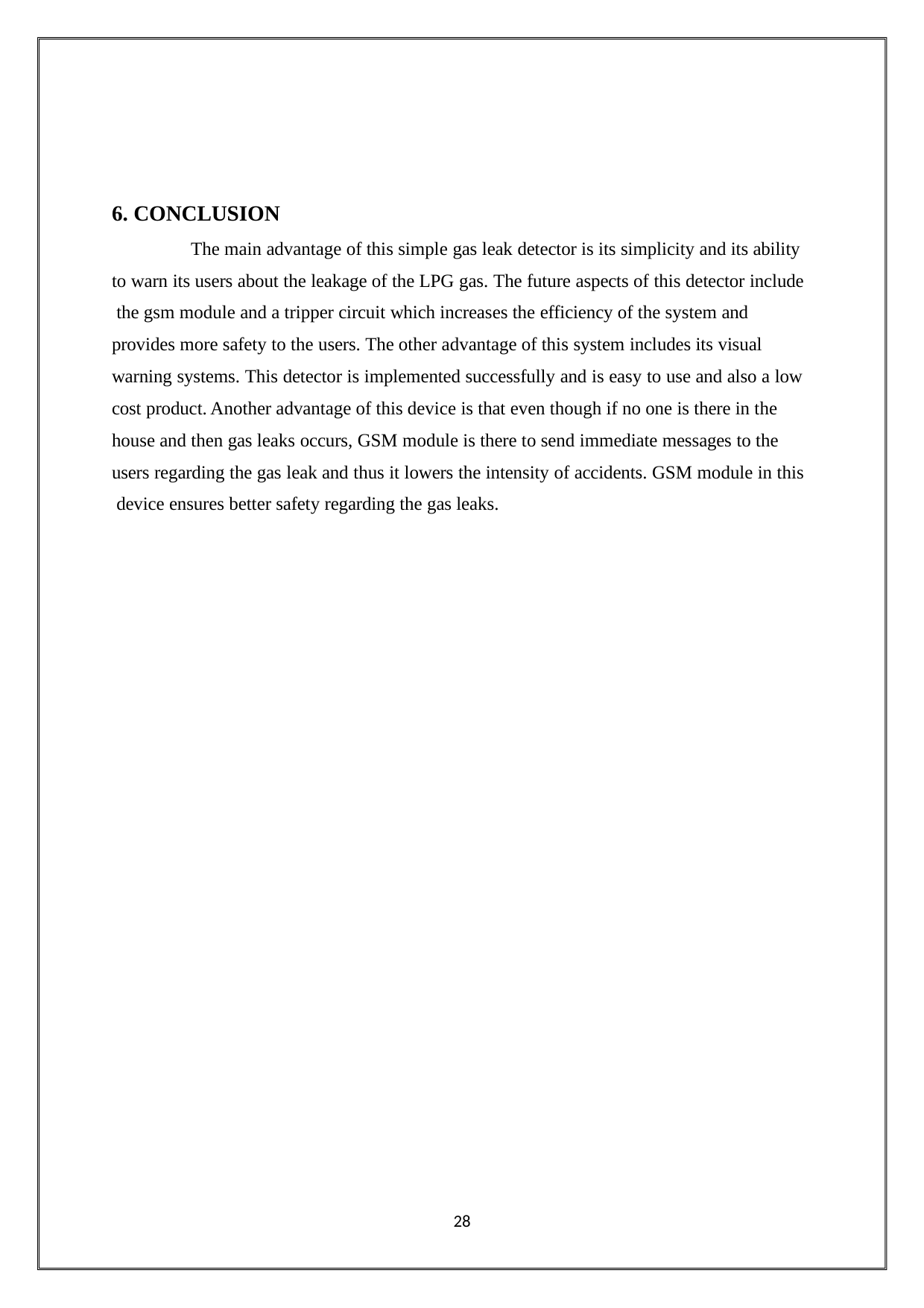

6. CONCLUSION
The main advantage of this simple gas leak detector is its simplicity and its ability  to warn its users about the leakage of the LPG gas. The future aspects of this detector include  the gsm module and a tripper circuit which increases the efficiency of the system and  provides more safety to the users. The other advantage of this system includes its visual  warning systems. This detector is implemented successfully and is easy to use and also a low  cost product. Another advantage of this device is that even though if no one is there in the  house and then gas leaks occurs, GSM module is there to send immediate messages to the  users regarding the gas leak and thus it lowers the intensity of accidents. GSM module in this  device ensures better safety regarding the gas leaks.
28